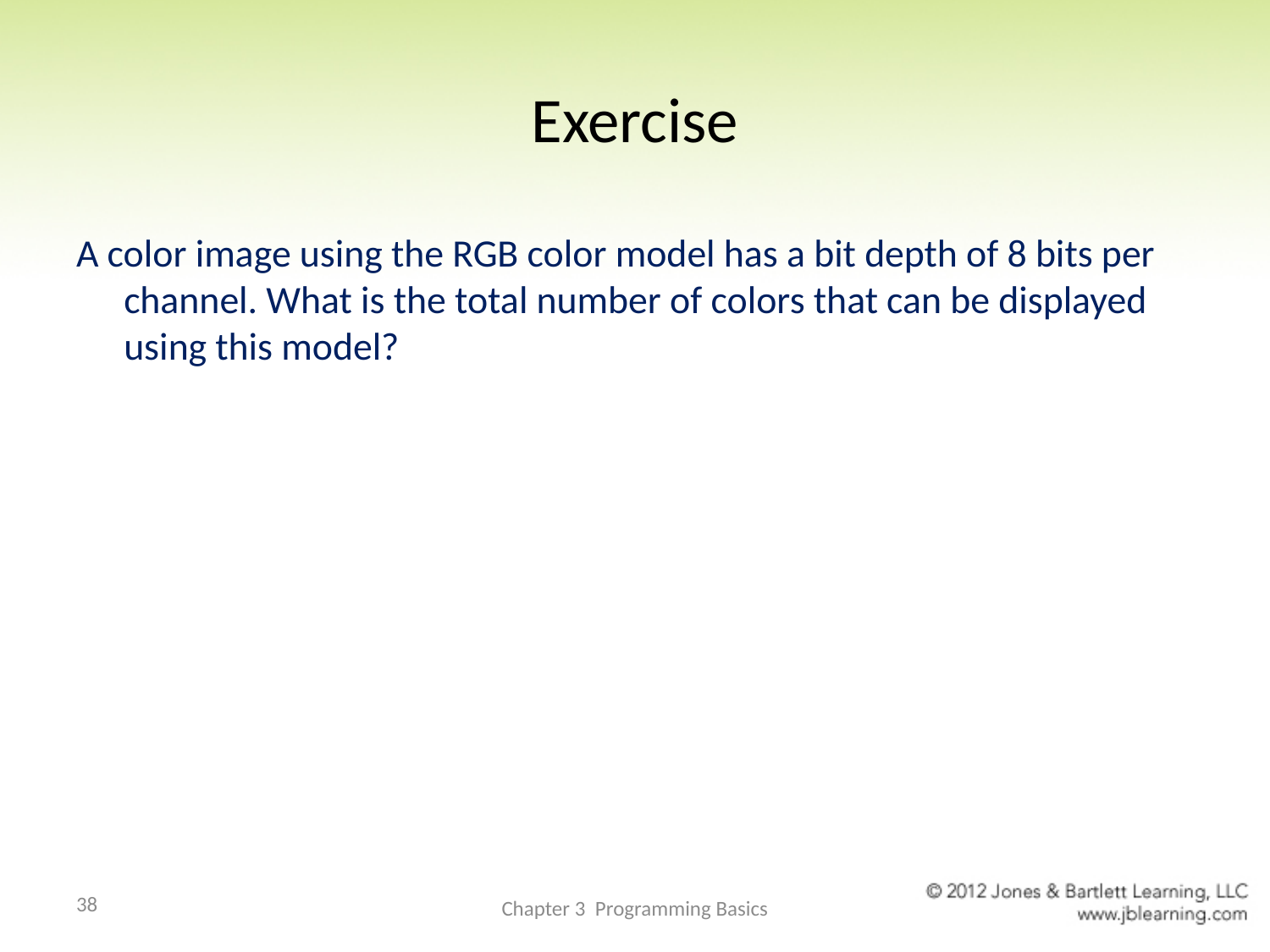

# Exercise
A color image using the RGB color model has a bit depth of 8 bits per channel. What is the total number of colors that can be displayed using this model?
38
Chapter 3  Programming Basics